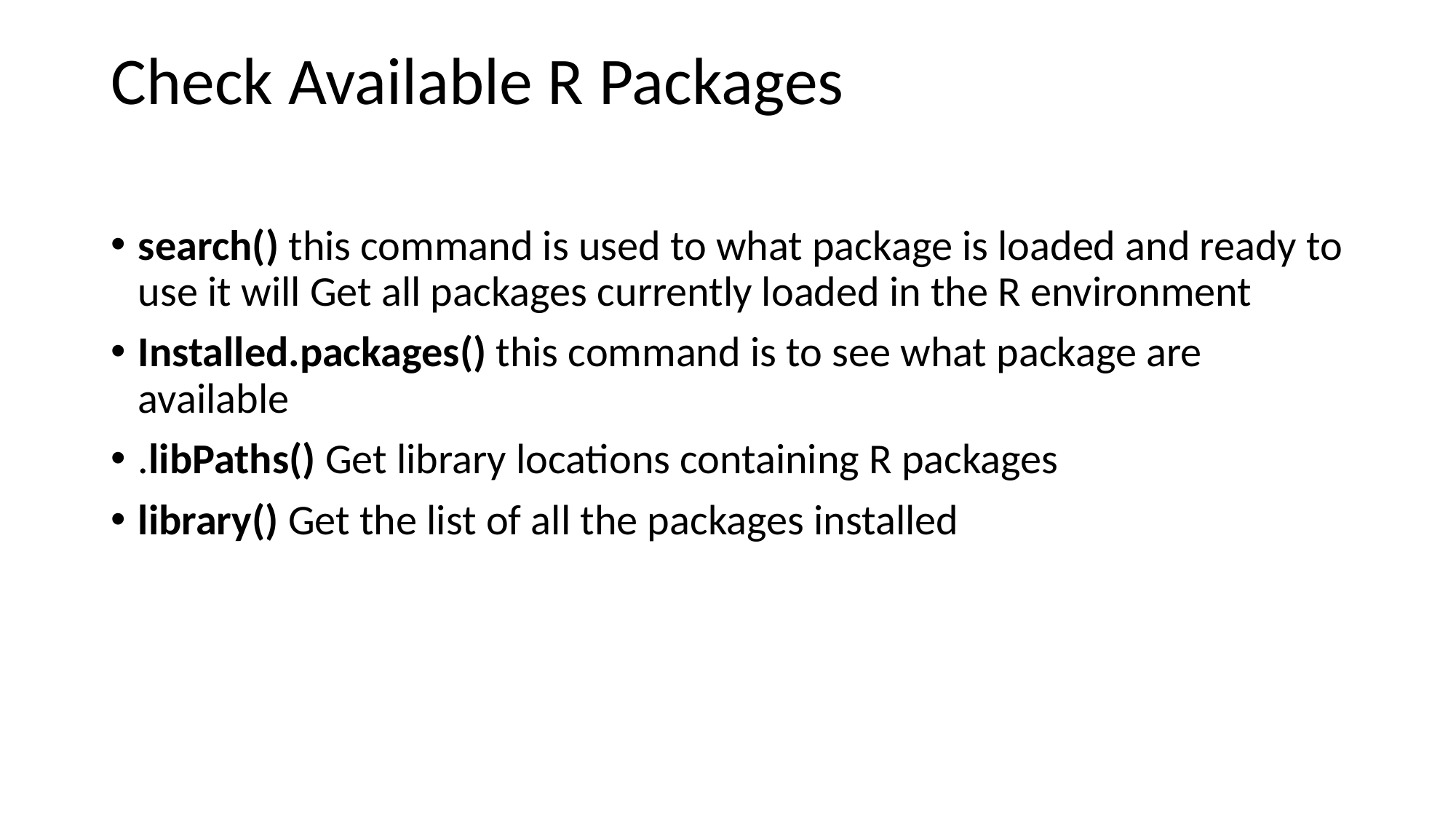

# Check Available R Packages
search() this command is used to what package is loaded and ready to use it will Get all packages currently loaded in the R environment
Installed.packages() this command is to see what package are available
.libPaths() Get library locations containing R packages
library() Get the list of all the packages installed